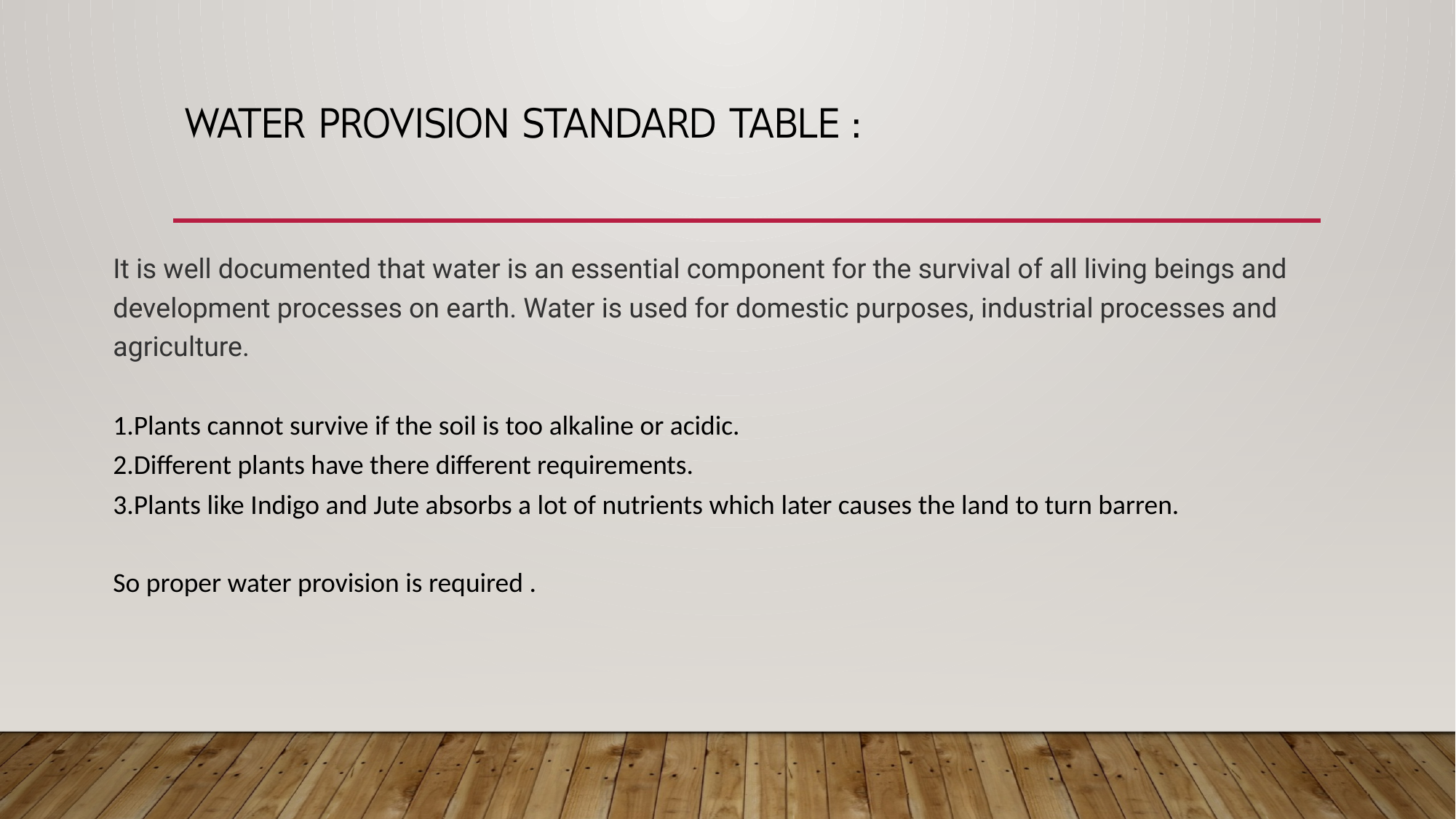

# Water PROVISION Standard table :
It is well documented that water is an essential component for the survival of all living beings and development processes on earth. Water is used for domestic purposes, industrial processes and agriculture.
1.Plants cannot survive if the soil is too alkaline or acidic.
2.Different plants have there different requirements.
3.Plants like Indigo and Jute absorbs a lot of nutrients which later causes the land to turn barren.
So proper water provision is required .